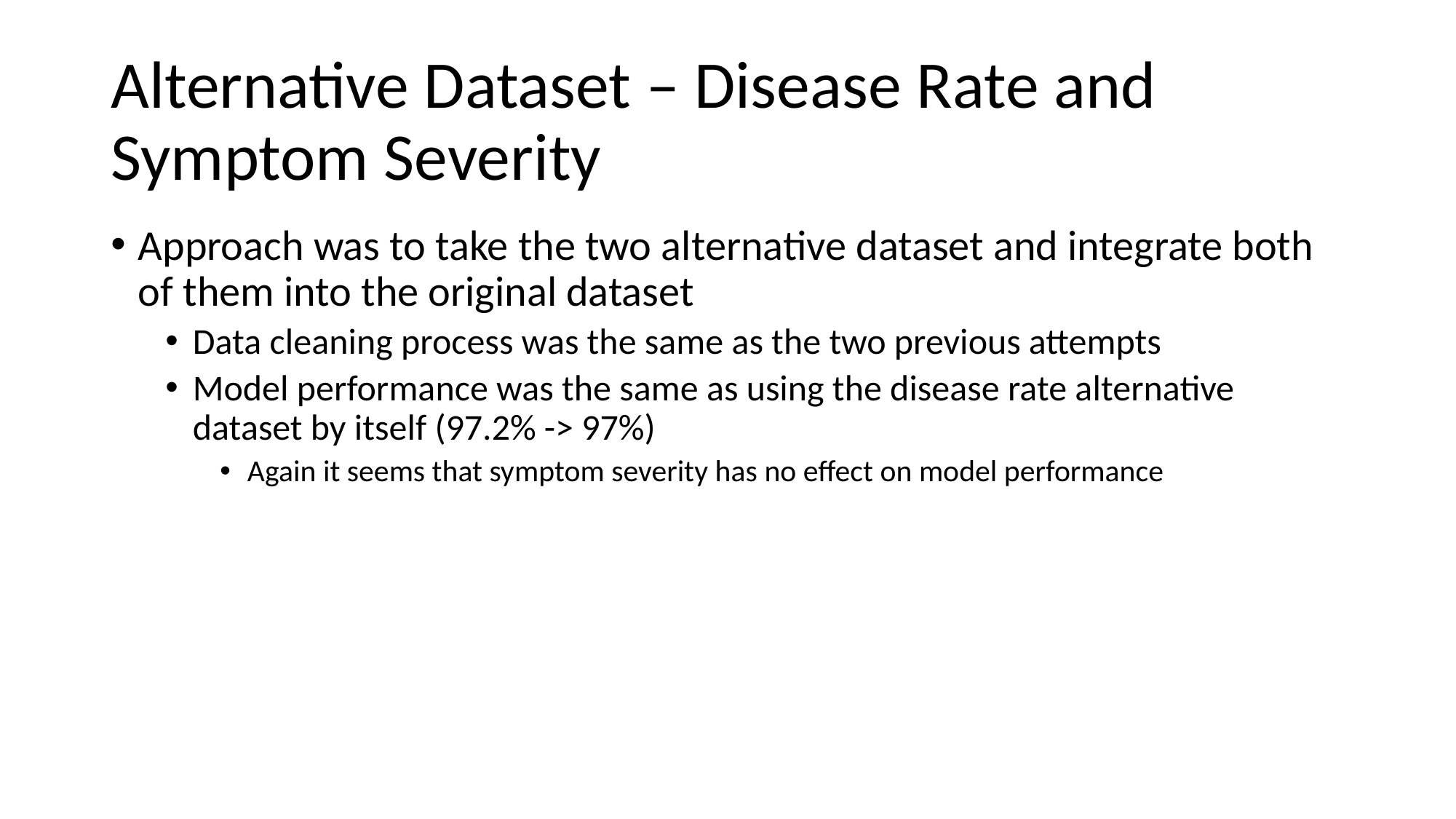

# Alternative Dataset – Disease Rate and Symptom Severity
Approach was to take the two alternative dataset and integrate both of them into the original dataset
Data cleaning process was the same as the two previous attempts
Model performance was the same as using the disease rate alternative dataset by itself (97.2% -> 97%)
Again it seems that symptom severity has no effect on model performance